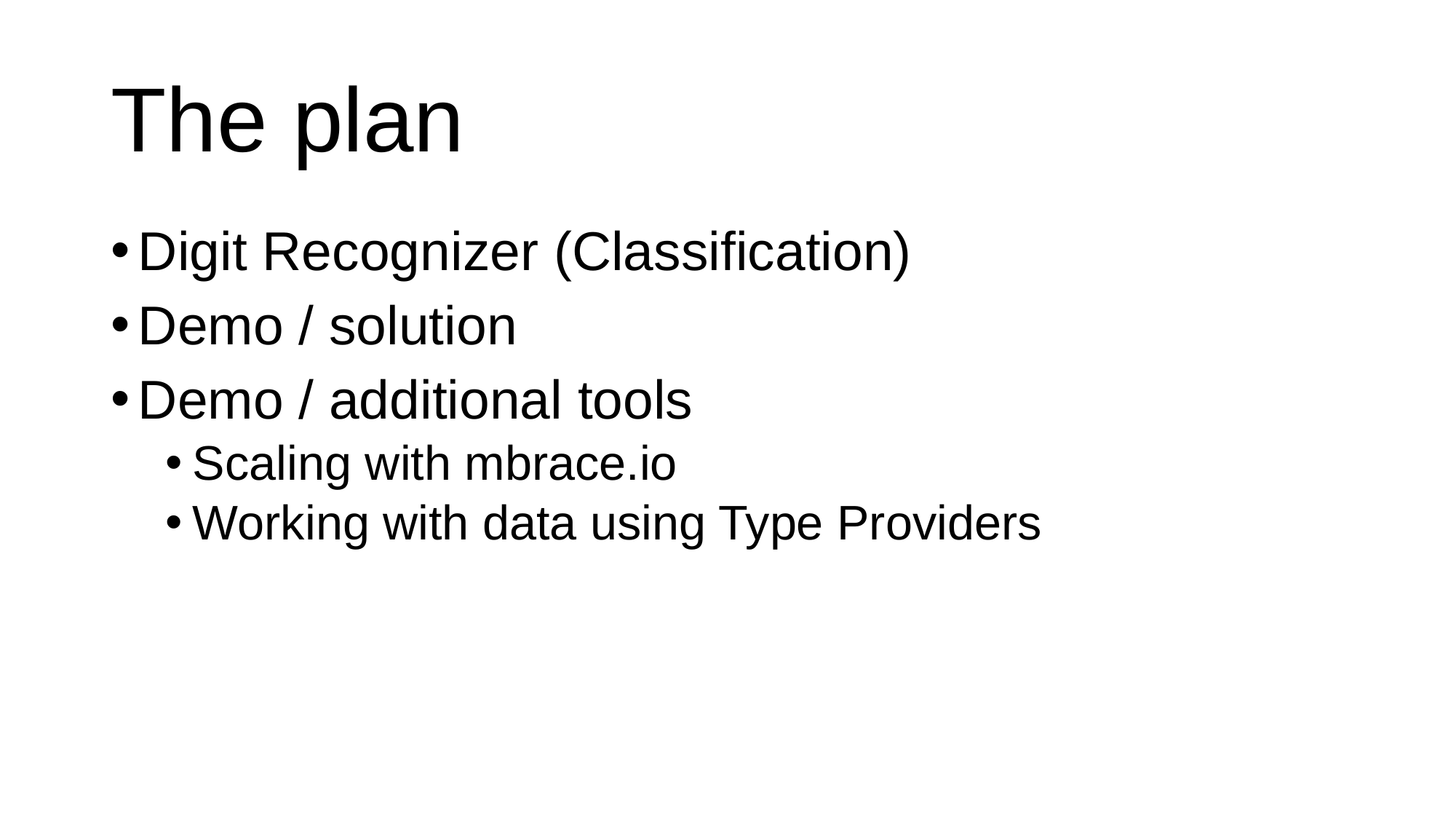

# The plan
Digit Recognizer (Classification)
Demo / solution
Demo / additional tools
Scaling with mbrace.io
Working with data using Type Providers